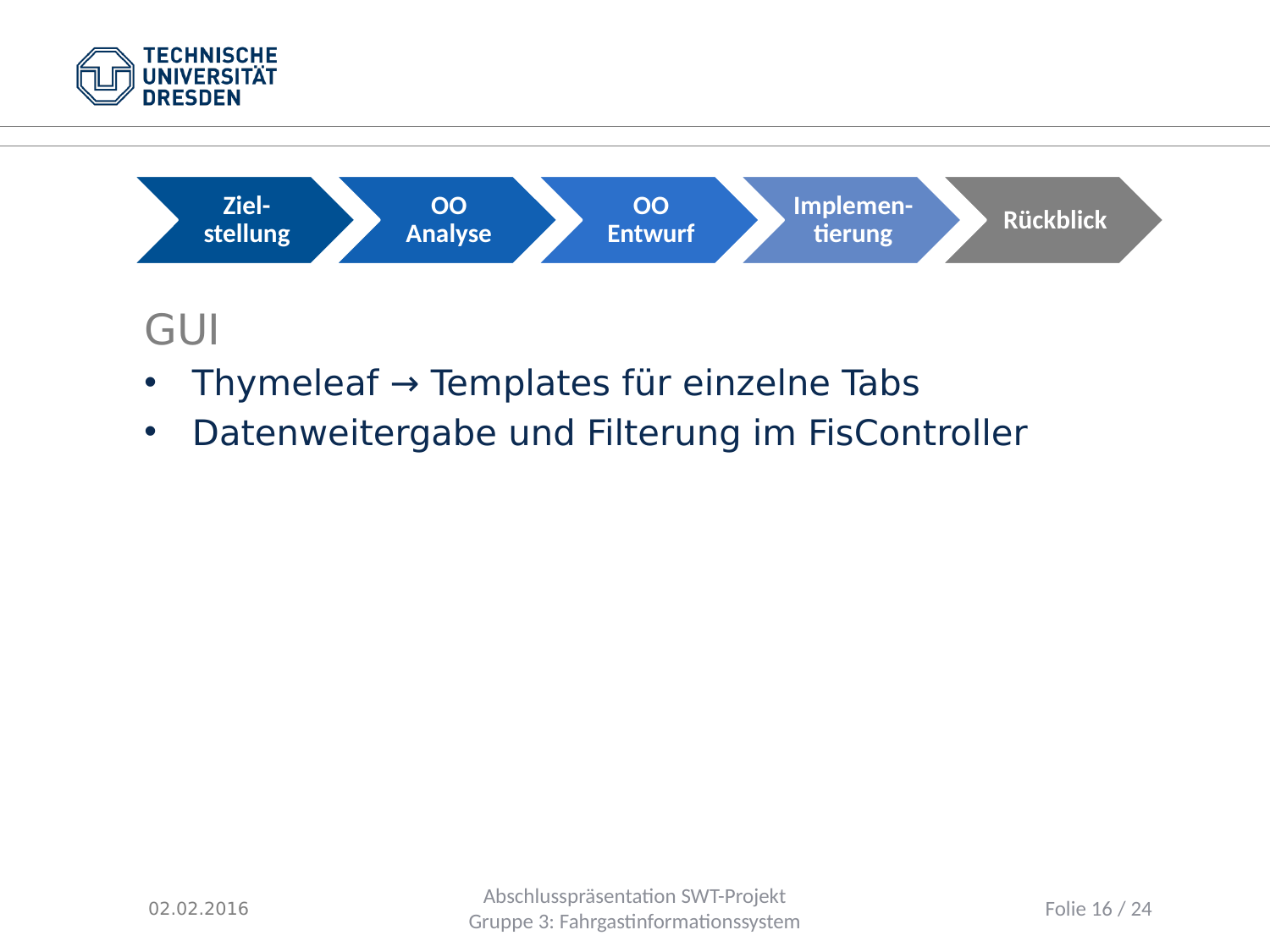

Ziel-stellung
OO Analyse
OO Entwurf
Implemen-tierung
Rückblick
GUI
Thymeleaf → Templates für einzelne Tabs
Datenweitergabe und Filterung im FisController
02.02.2016
Abschlusspräsentation SWT-Projekt
Gruppe 3: Fahrgastinformationssystem
Folie 16 / 24